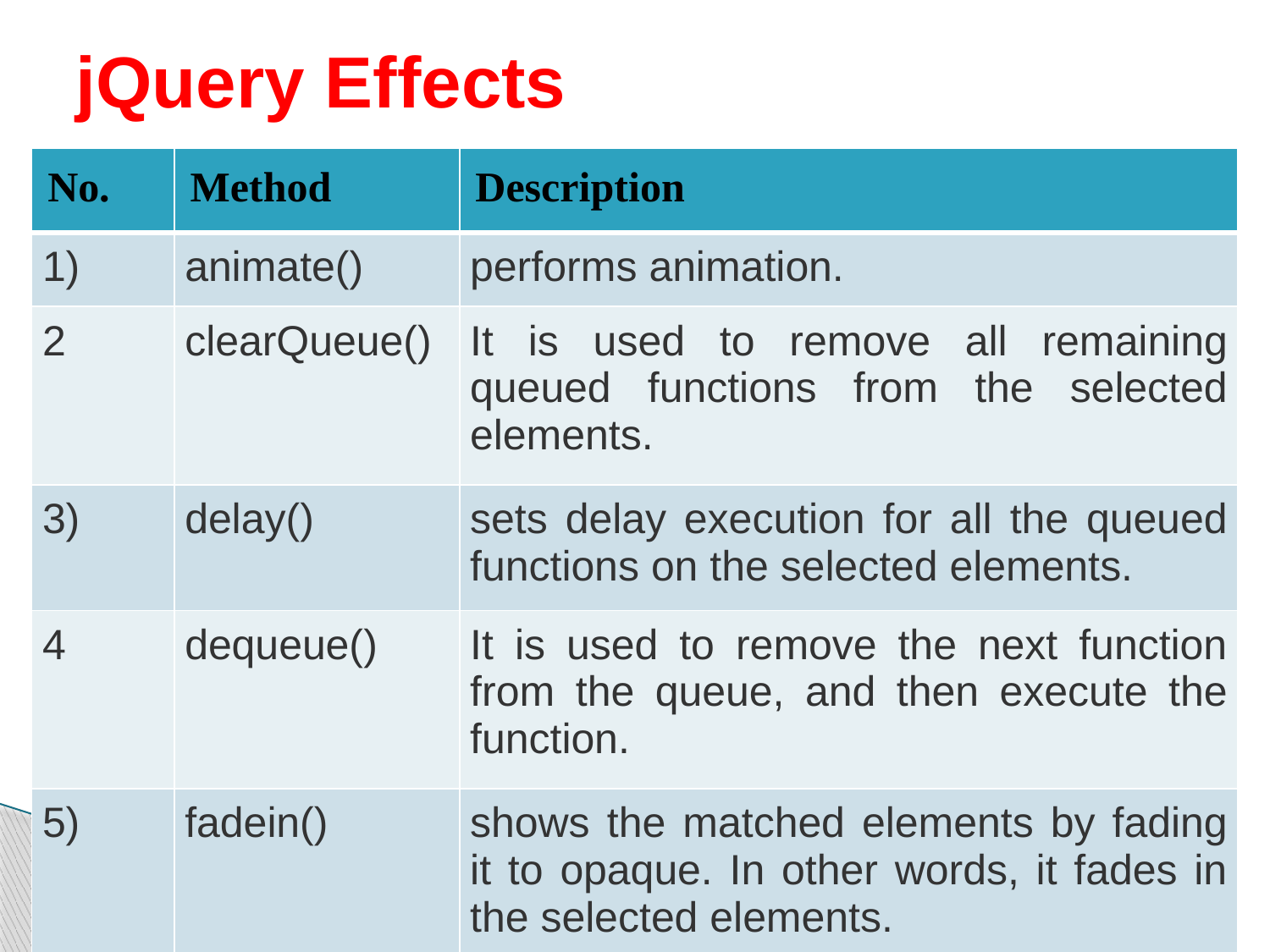

# jQuery Effects
| No. | Method | Description |
| --- | --- | --- |
| 1) | animate() | performs animation. |
| 2 | clearQueue() | It is used to remove all remaining queued functions from the selected elements. |
| 3) | delay() | sets delay execution for all the queued functions on the selected elements. |
| 4 | dequeue() | It is used to remove the next function from the queue, and then execute the function. |
| 5) | fadein() | shows the matched elements by fading it to opaque. In other words, it fades in the selected elements. |